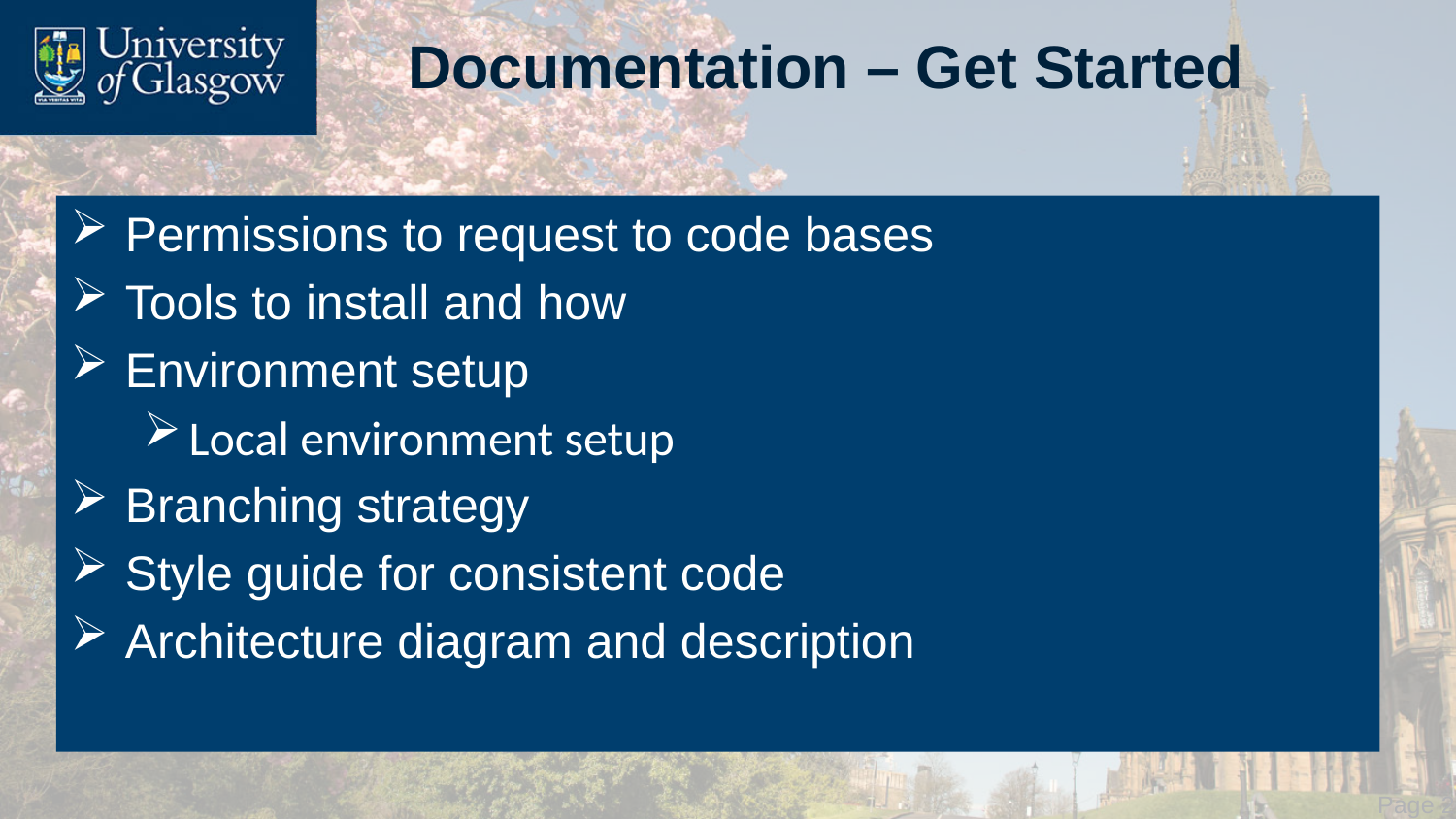

# Documentation – Get Started
Permissions to request to code bases
Tools to install and how
Environment setup
Local environment setup
Branching strategy
Style guide for consistent code
Architecture diagram and description
 Page 22